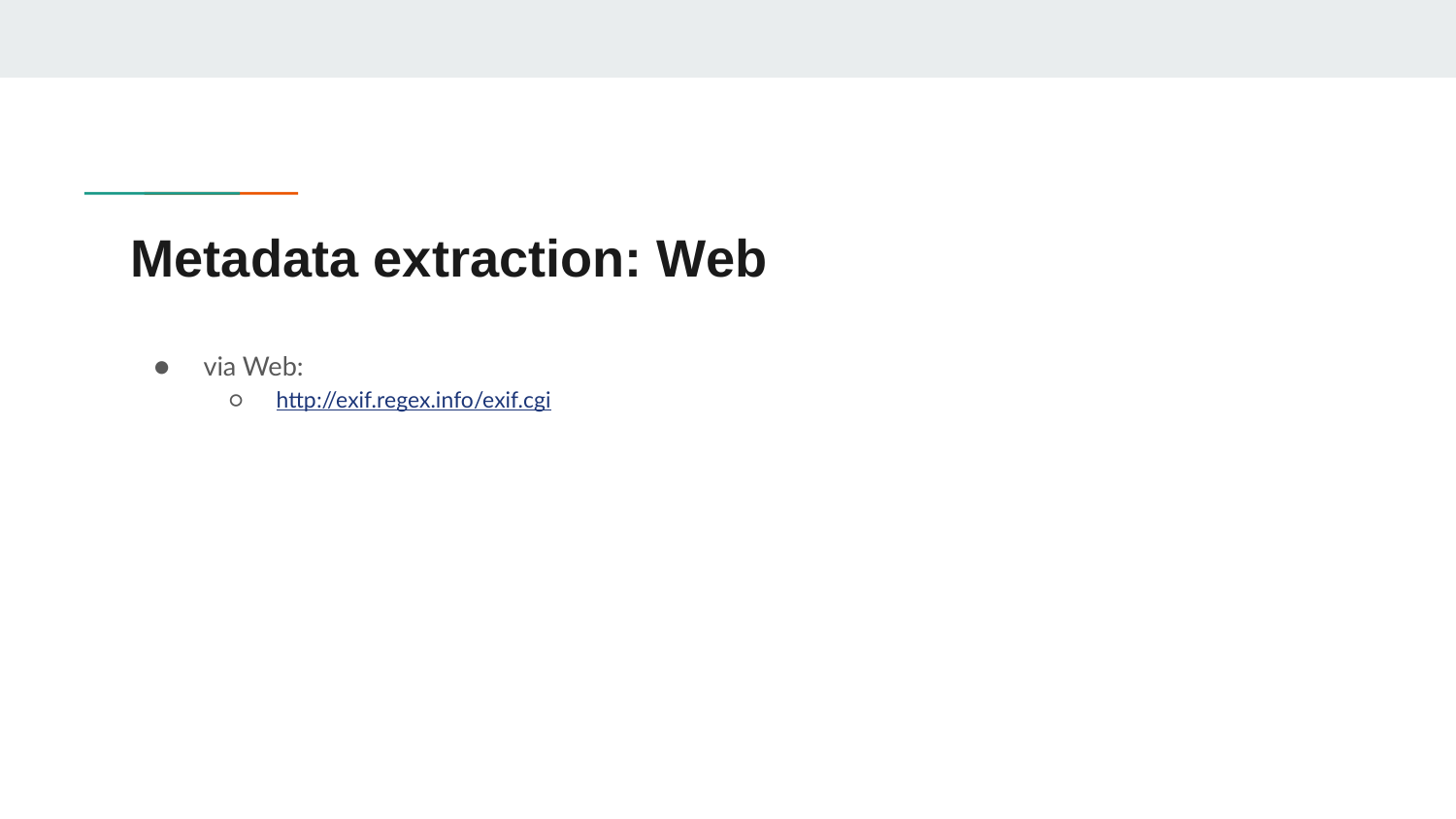

# Metadata extraction: Web
via Web:
http://exif.regex.info/exif.cgi